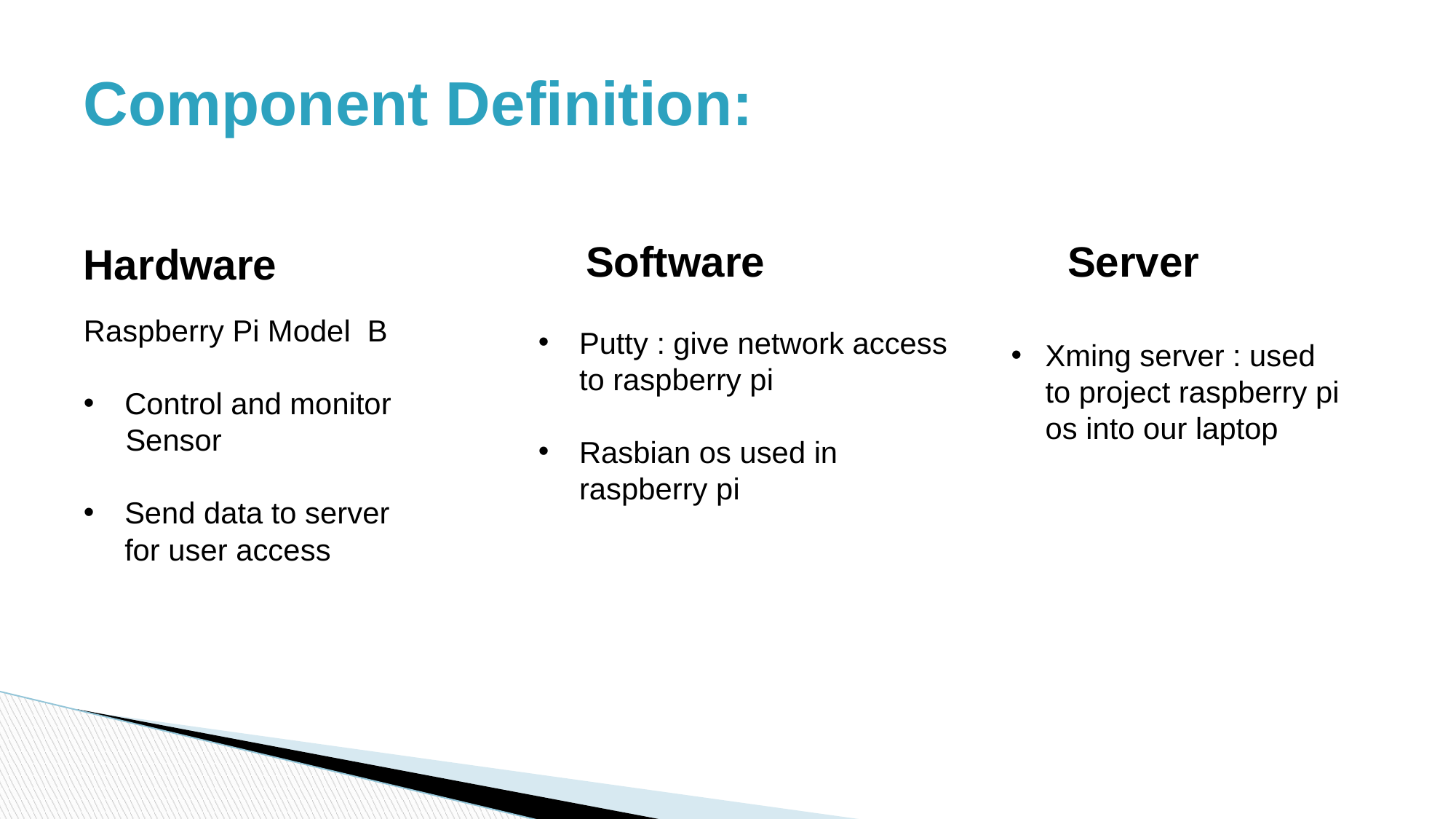

# Component Definition:
Software
Server
Hardware

Raspberry Pi Model  B

Control and monitor
     Sensor

Send data to server for user access
Putty : give network access to raspberry pi

Rasbian os used in raspberry pi
Xming server : used to project raspberry pi os into our laptop